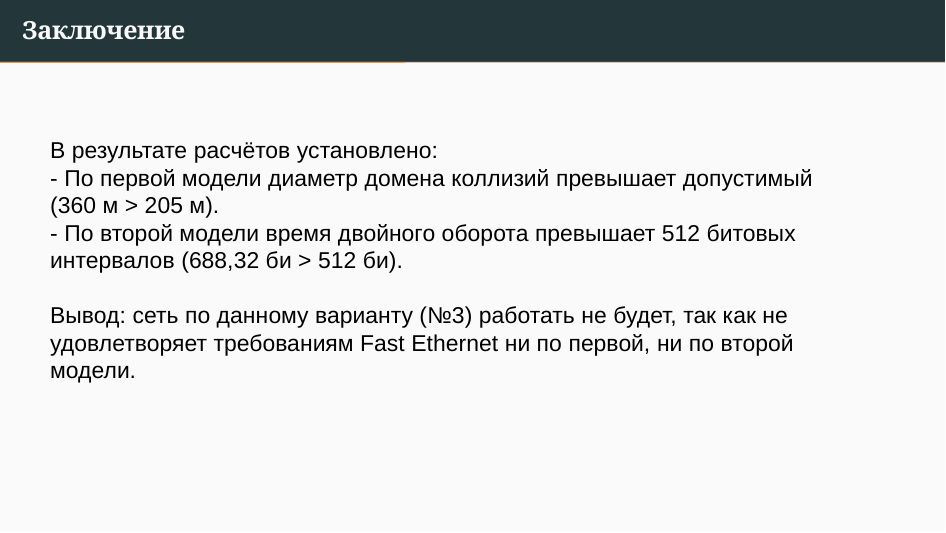

# Заключение

В результате расчётов установлено:
- По первой модели диаметр домена коллизий превышает допустимый
(360 м > 205 м).
- По второй модели время двойного оборота превышает 512 битовых интервалов (688,32 би > 512 би).

Вывод: сеть по данному варианту (№3) работать не будет, так как не удовлетворяет требованиям Fast Ethernet ни по первой, ни по второй модели.